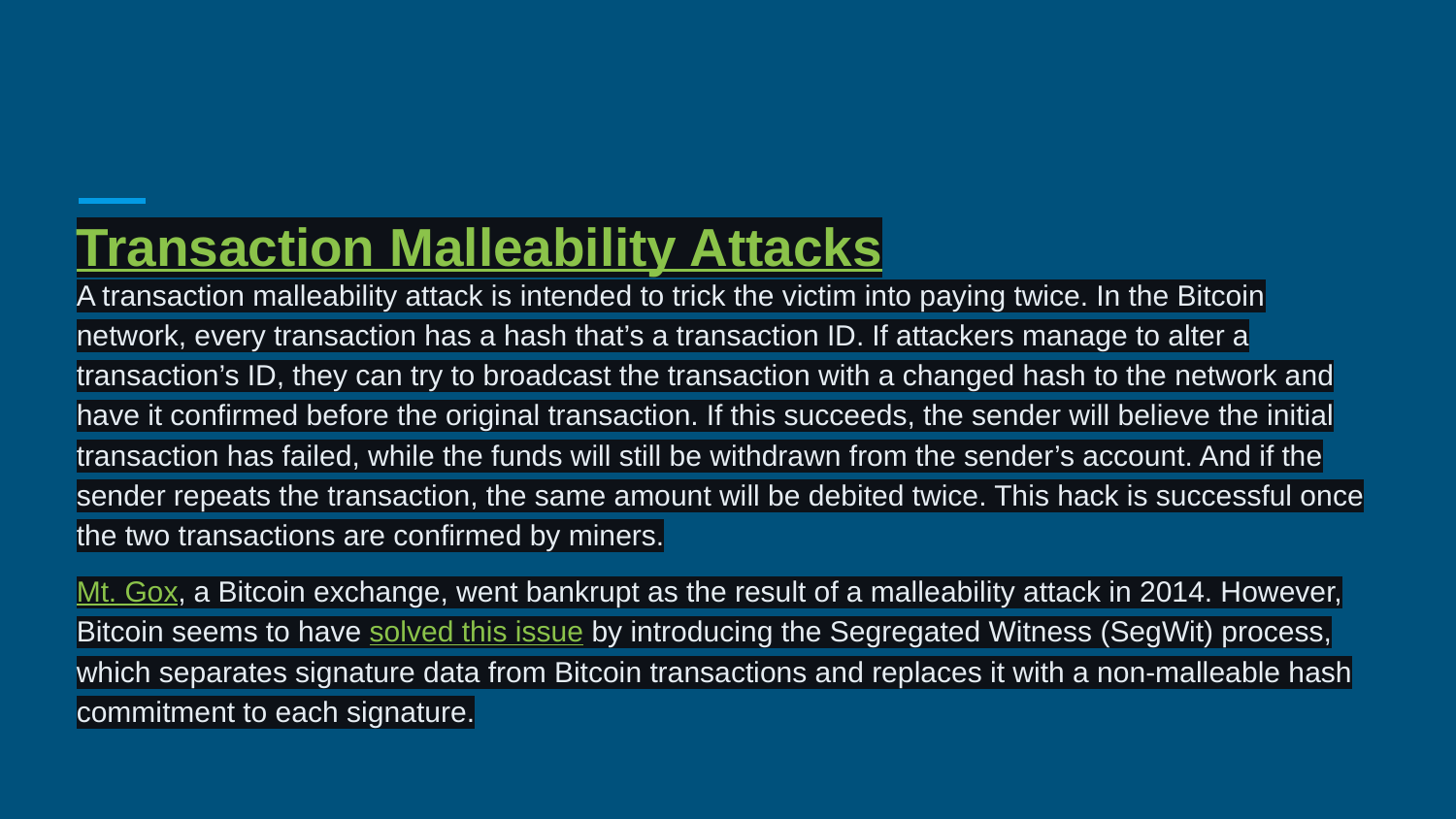

# Transaction Malleability Attacks

A transaction malleability attack is intended to trick the victim into paying twice. In the Bitcoin network, every transaction has a hash that’s a transaction ID. If attackers manage to alter a transaction’s ID, they can try to broadcast the transaction with a changed hash to the network and have it confirmed before the original transaction. If this succeeds, the sender will believe the initial transaction has failed, while the funds will still be withdrawn from the sender’s account. And if the sender repeats the transaction, the same amount will be debited twice. This hack is successful once the two transactions are confirmed by miners.
Mt. Gox, a Bitcoin exchange, went bankrupt as the result of a malleability attack in 2014. However, Bitcoin seems to have solved this issue by introducing the Segregated Witness (SegWit) process, which separates signature data from Bitcoin transactions and replaces it with a non-malleable hash commitment to each signature.